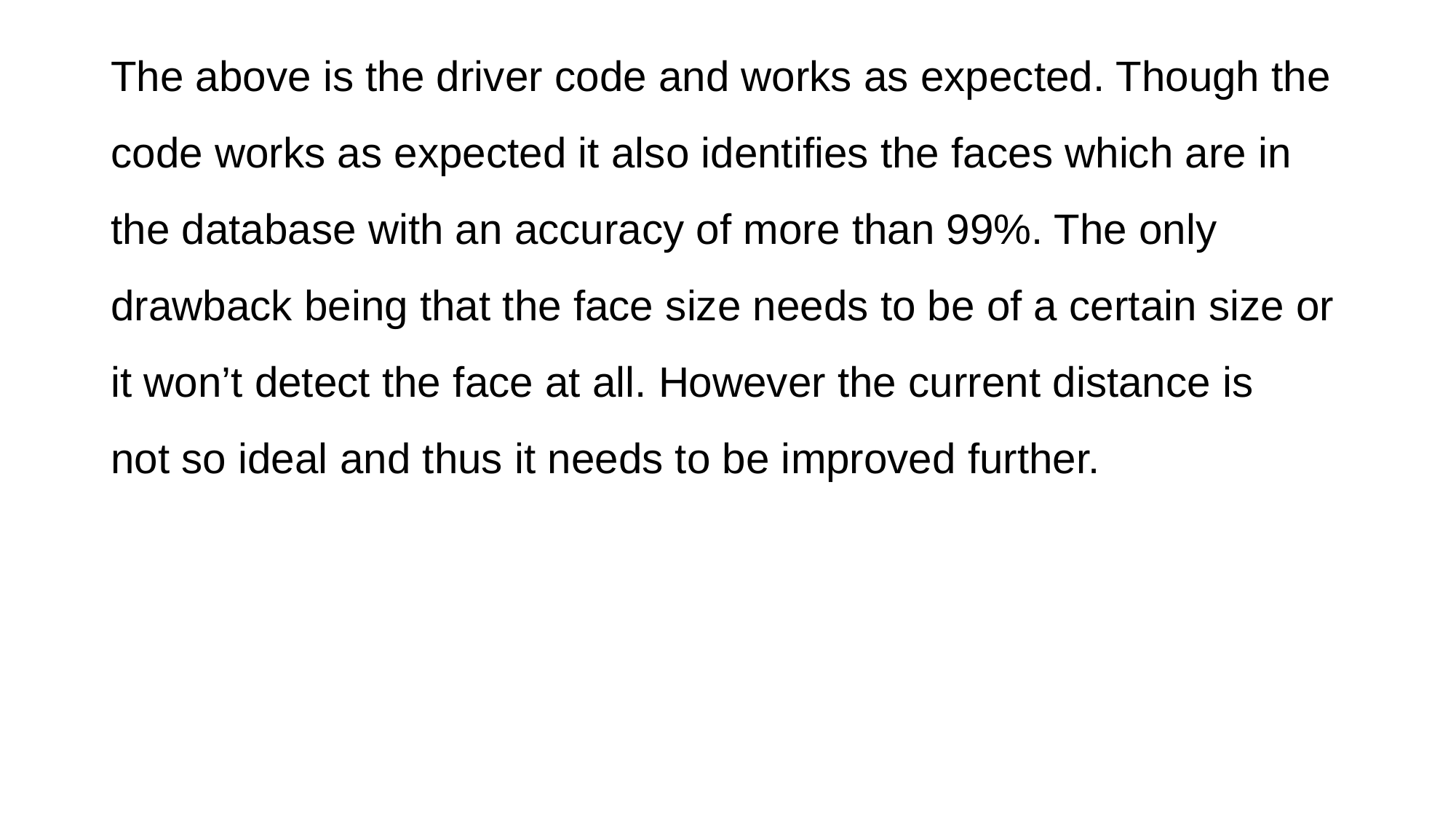

The above is the driver code and works as expected. Though the code works as expected it also identifies the faces which are in the database with an accuracy of more than 99%. The only drawback being that the face size needs to be of a certain size or it won’t detect the face at all. However the current distance is
not so ideal and thus it needs to be improved further.